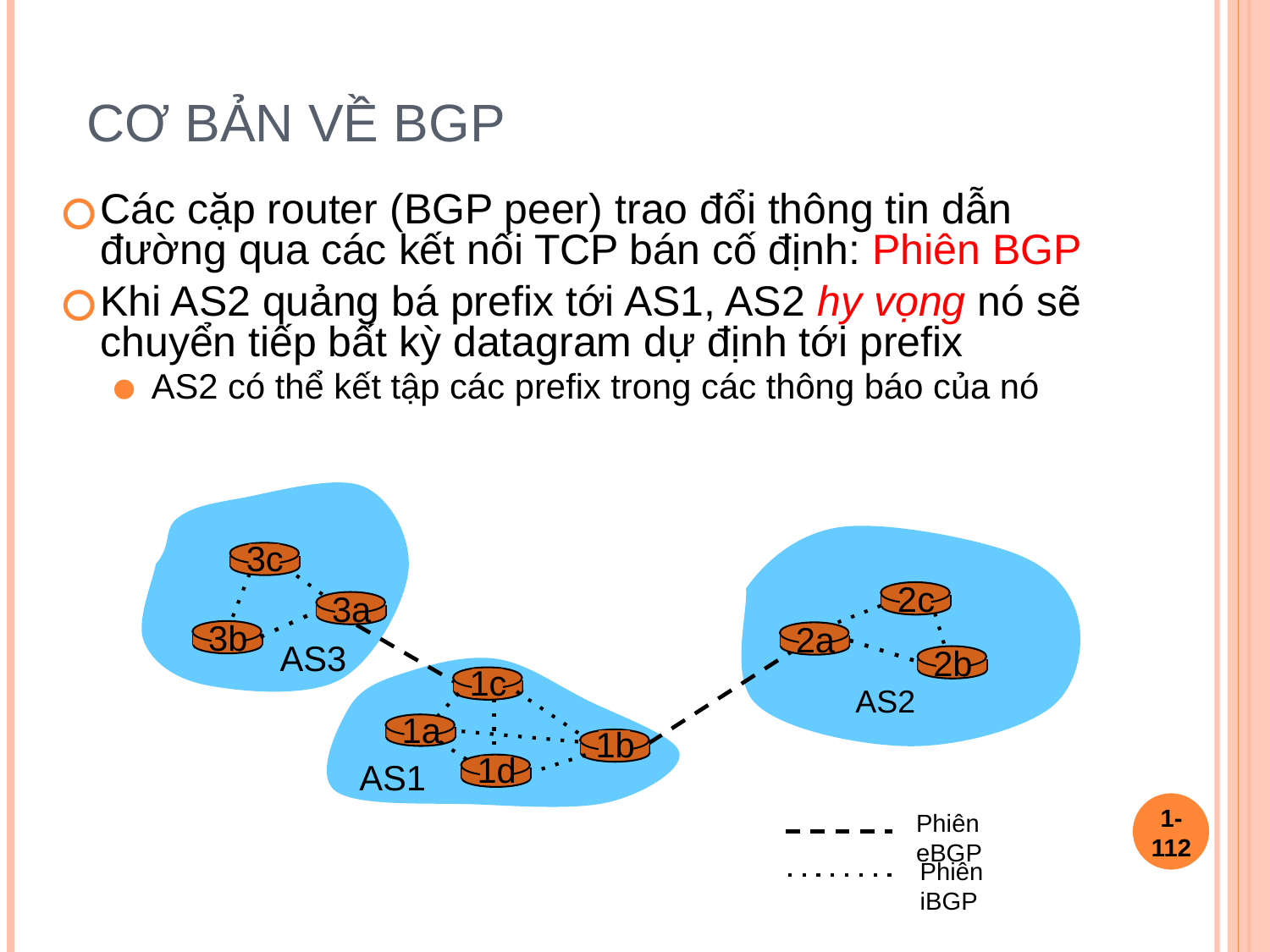

# Cơ bản về BGP
Các cặp router (BGP peer) trao đổi thông tin dẫn đường qua các kết nối TCP bán cố định: Phiên BGP
Khi AS2 quảng bá prefix tới AS1, AS2 hy vọng nó sẽ chuyển tiếp bất kỳ datagram dự định tới prefix
AS2 có thể kết tập các prefix trong các thông báo của nó

3c

2c

3a

3b
2a

AS3

2b

1c

AS2

1a

1b

1d

AS1

Phiên eBGP
Phiên iBGP
1-112